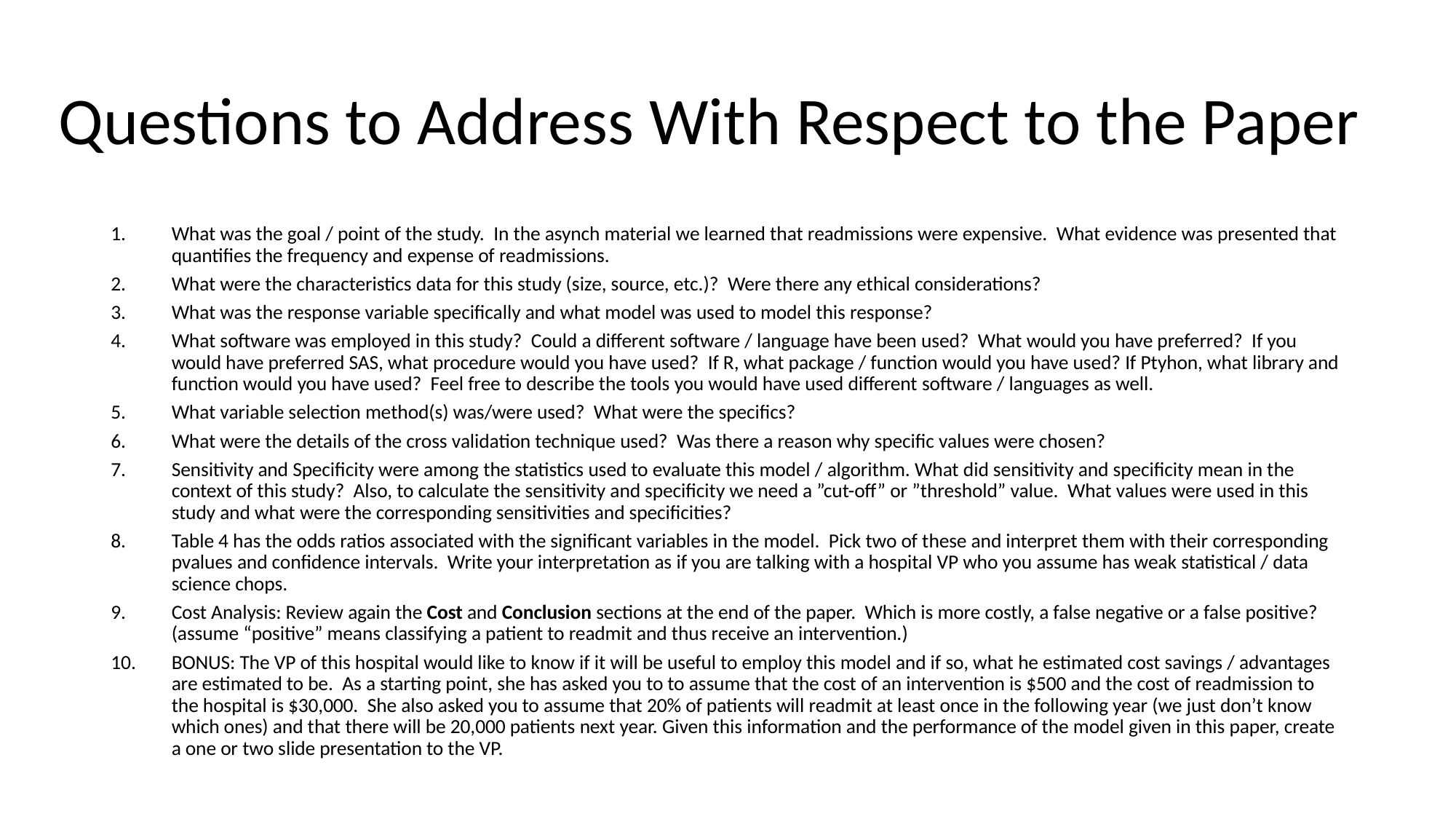

# Questions to Address With Respect to the Paper
What was the goal / point of the study.  In the asynch material we learned that readmissions were expensive.  What evidence was presented that quantifies the frequency and expense of readmissions.
What were the characteristics data for this study (size, source, etc.)?  Were there any ethical considerations?
What was the response variable specifically and what model was used to model this response?
What software was employed in this study?  Could a different software / language have been used?  What would you have preferred?  If you would have preferred SAS, what procedure would you have used?  If R, what package / function would you have used? If Ptyhon, what library and function would you have used?  Feel free to describe the tools you would have used different software / languages as well.
What variable selection method(s) was/were used?  What were the specifics?
What were the details of the cross validation technique used?  Was there a reason why specific values were chosen?
Sensitivity and Specificity were among the statistics used to evaluate this model / algorithm. What did sensitivity and specificity mean in the context of this study?  Also, to calculate the sensitivity and specificity we need a ”cut-off” or ”threshold” value.  What values were used in this study and what were the corresponding sensitivities and specificities?
Table 4 has the odds ratios associated with the significant variables in the model.  Pick two of these and interpret them with their corresponding pvalues and confidence intervals.  Write your interpretation as if you are talking with a hospital VP who you assume has weak statistical / data science chops.
Cost Analysis: Review again the Cost and Conclusion sections at the end of the paper.  Which is more costly, a false negative or a false positive?  (assume “positive” means classifying a patient to readmit and thus receive an intervention.)
BONUS: The VP of this hospital would like to know if it will be useful to employ this model and if so, what he estimated cost savings / advantages are estimated to be.  As a starting point, she has asked you to to assume that the cost of an intervention is $500 and the cost of readmission to the hospital is $30,000.  She also asked you to assume that 20% of patients will readmit at least once in the following year (we just don’t know which ones) and that there will be 20,000 patients next year. Given this information and the performance of the model given in this paper, create a one or two slide presentation to the VP.